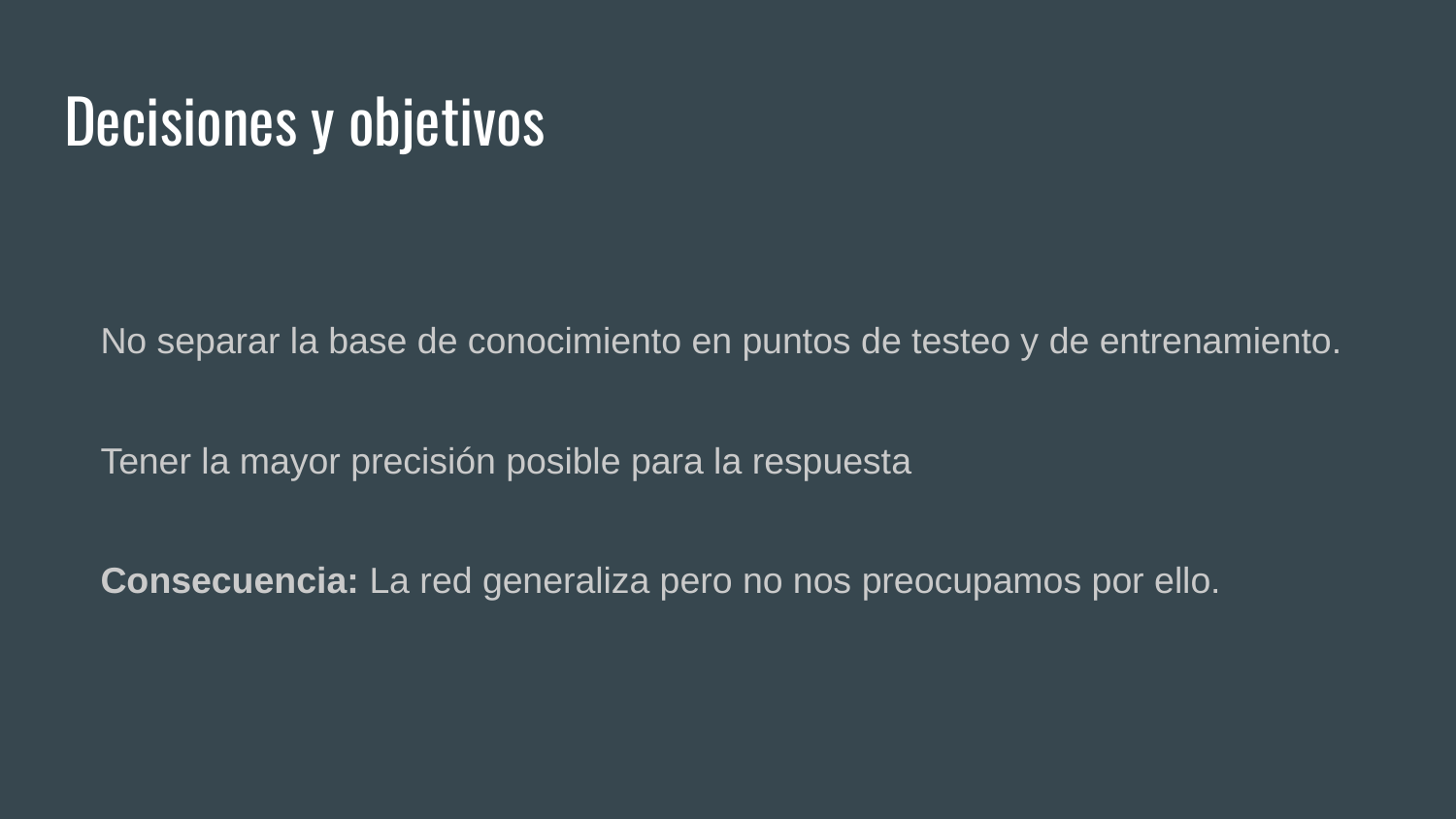

# Decisiones y objetivos

No separar la base de conocimiento en puntos de testeo y de entrenamiento.
Tener la mayor precisión posible para la respuesta
Consecuencia: La red generaliza pero no nos preocupamos por ello.